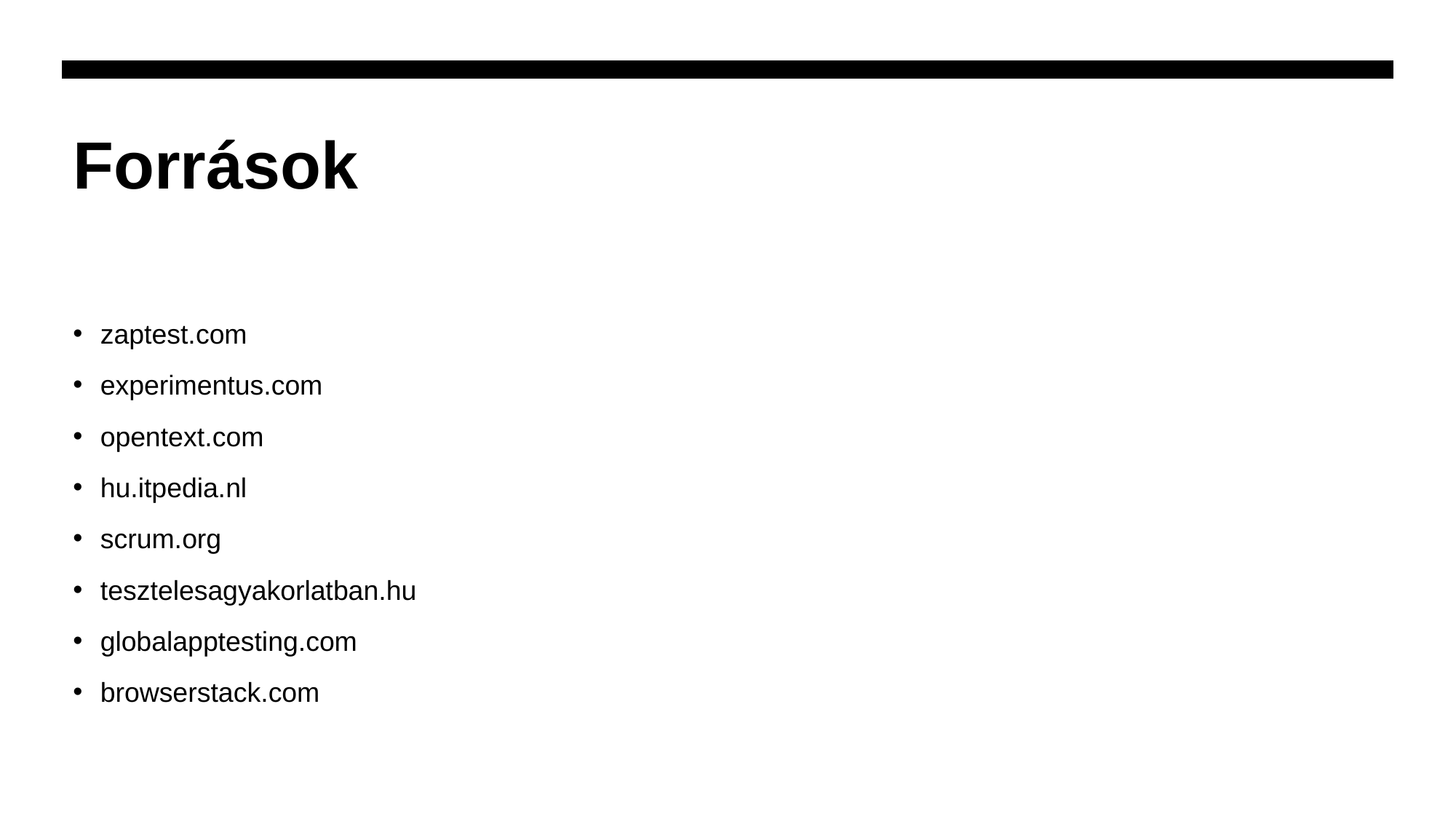

# Források
zaptest.com
experimentus.com
opentext.com
hu.itpedia.nl
scrum.org
tesztelesagyakorlatban.hu
globalapptesting.com
browserstack.com